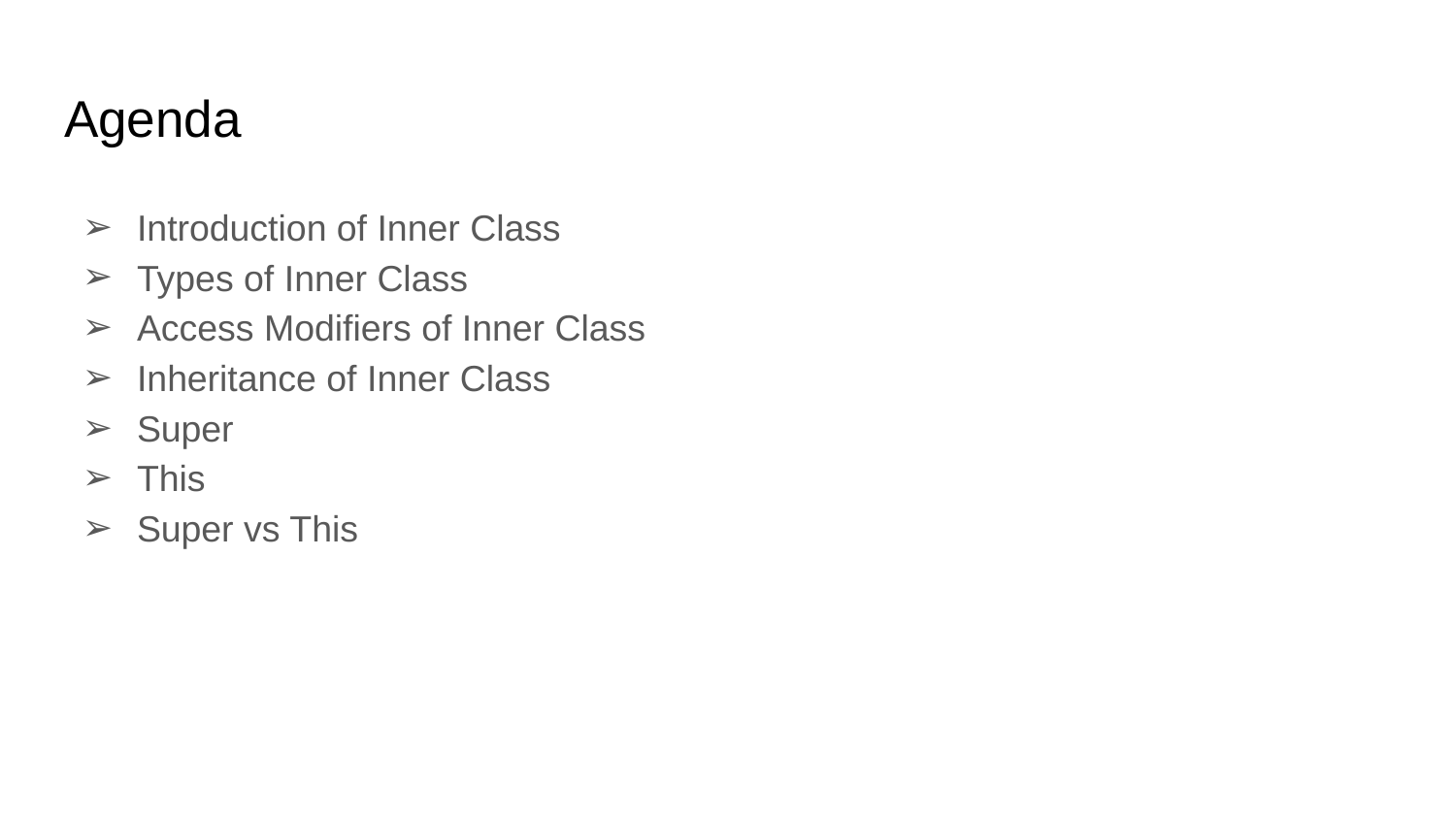

# Agenda
Introduction of Inner Class
Types of Inner Class
Access Modifiers of Inner Class
Inheritance of Inner Class
Super
This
Super vs This